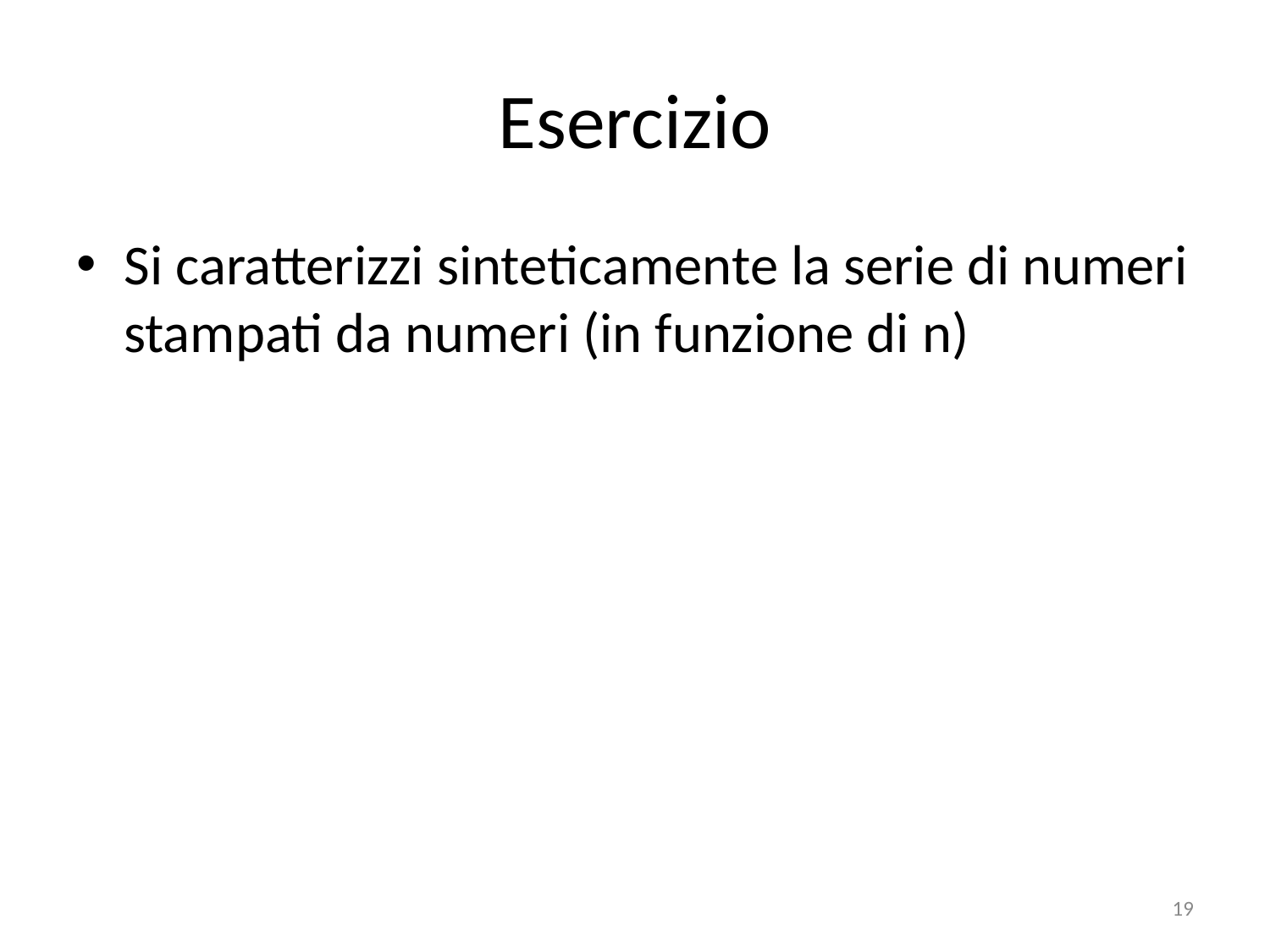

# Esercizio
Si caratterizzi sinteticamente la serie di numeri stampati da numeri (in funzione di n)
19